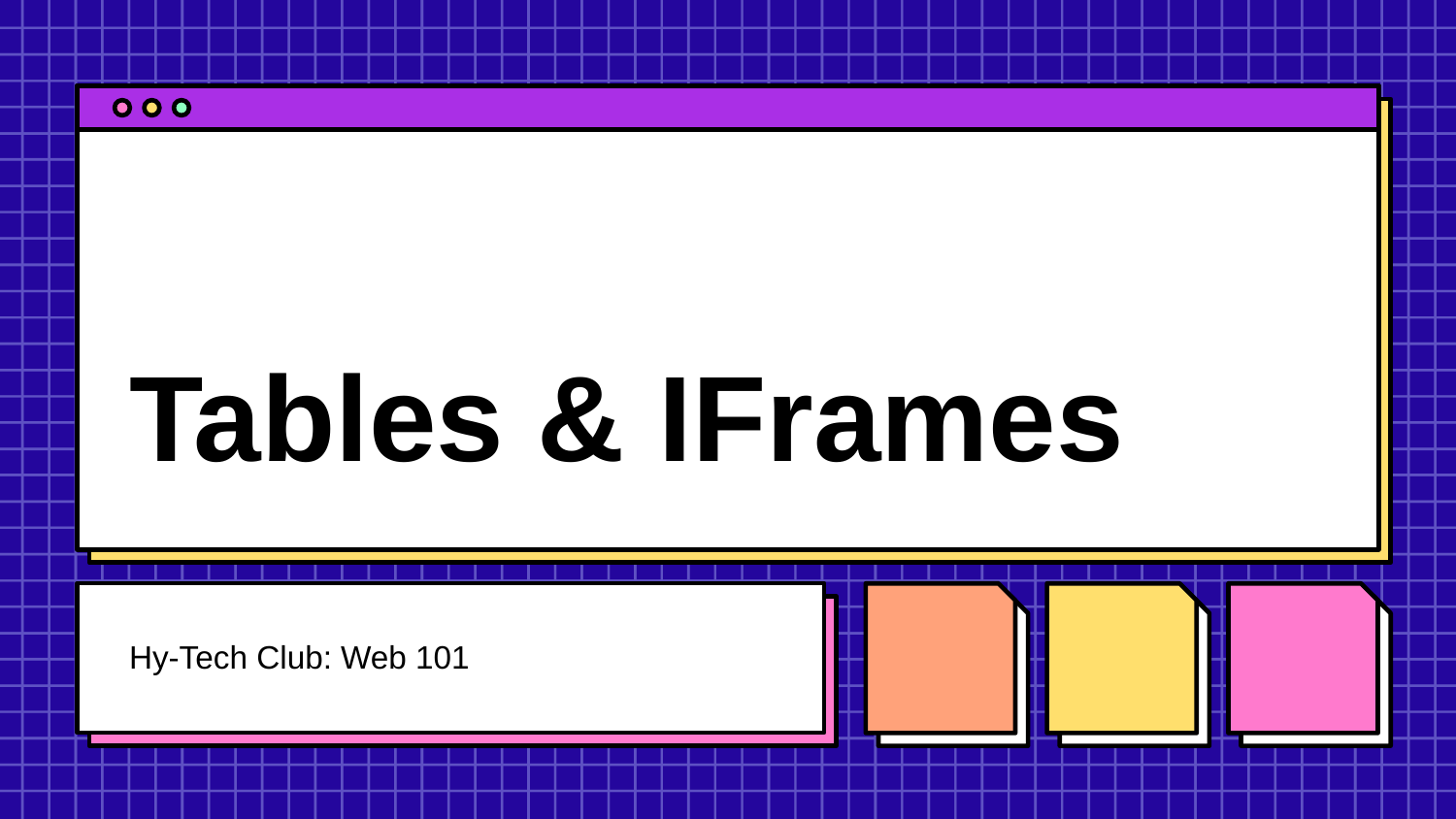

# Tables & IFrames

Hy-Tech Club: Web 101